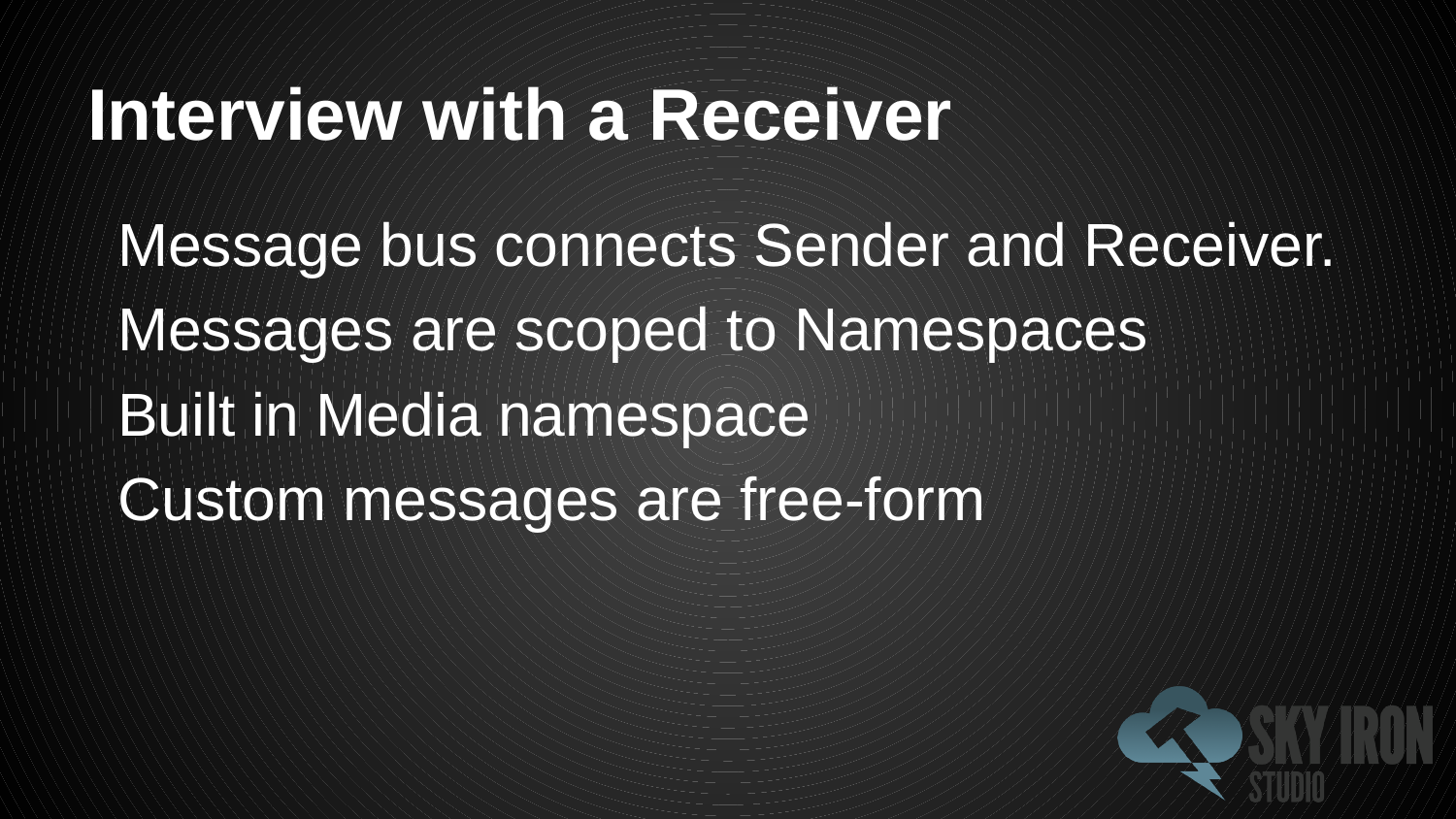

# Interview with a Receiver
Message bus connects Sender and Receiver.
Messages are scoped to Namespaces
Built in Media namespace
Custom messages are free-form